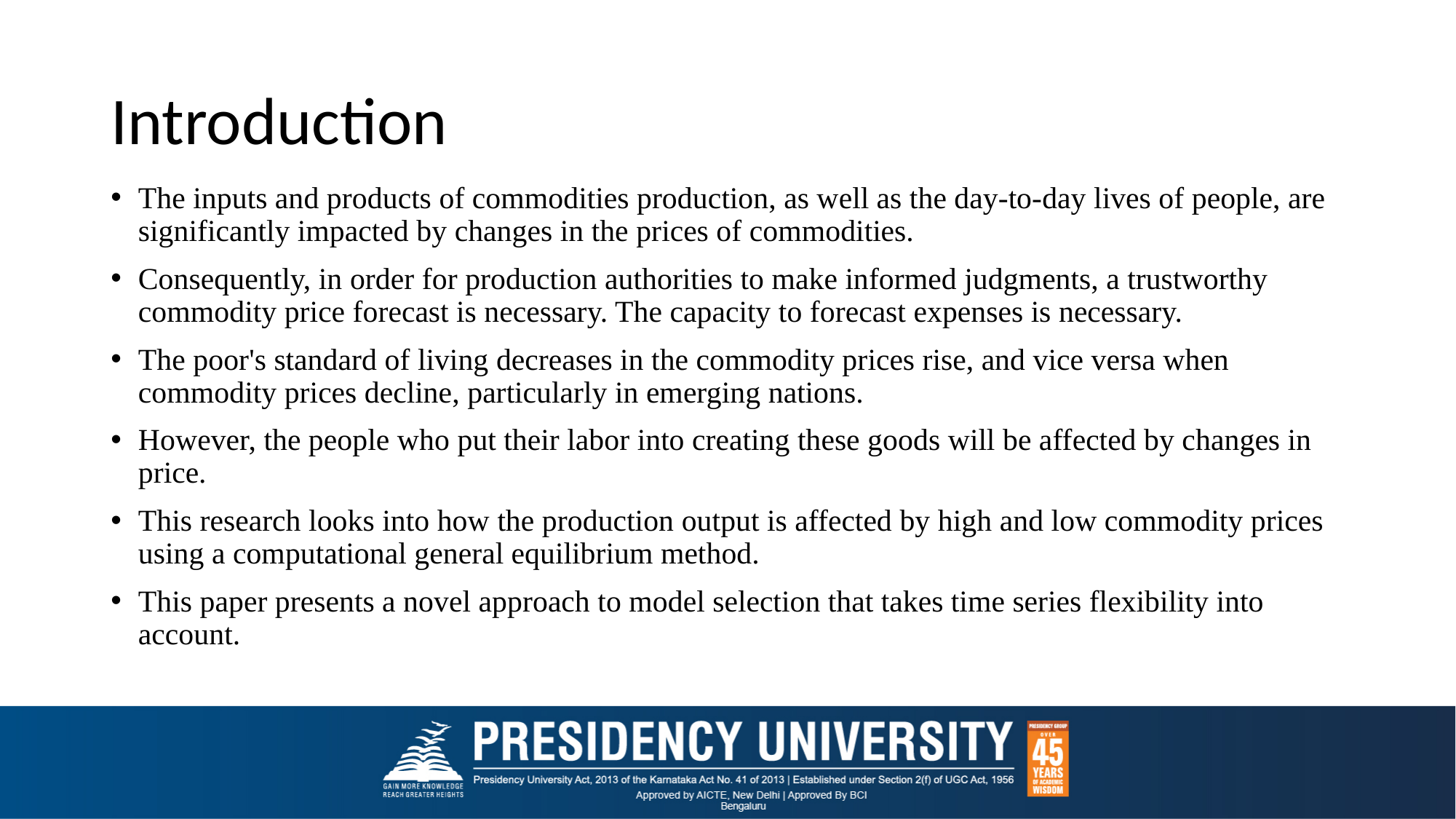

# Introduction
The inputs and products of commodities production, as well as the day-to-day lives of people, are significantly impacted by changes in the prices of commodities.
Consequently, in order for production authorities to make informed judgments, a trustworthy commodity price forecast is necessary. The capacity to forecast expenses is necessary.
The poor's standard of living decreases in the commodity prices rise, and vice versa when commodity prices decline, particularly in emerging nations.
However, the people who put their labor into creating these goods will be affected by changes in price.
This research looks into how the production output is affected by high and low commodity prices using a computational general equilibrium method.
This paper presents a novel approach to model selection that takes time series flexibility into account.